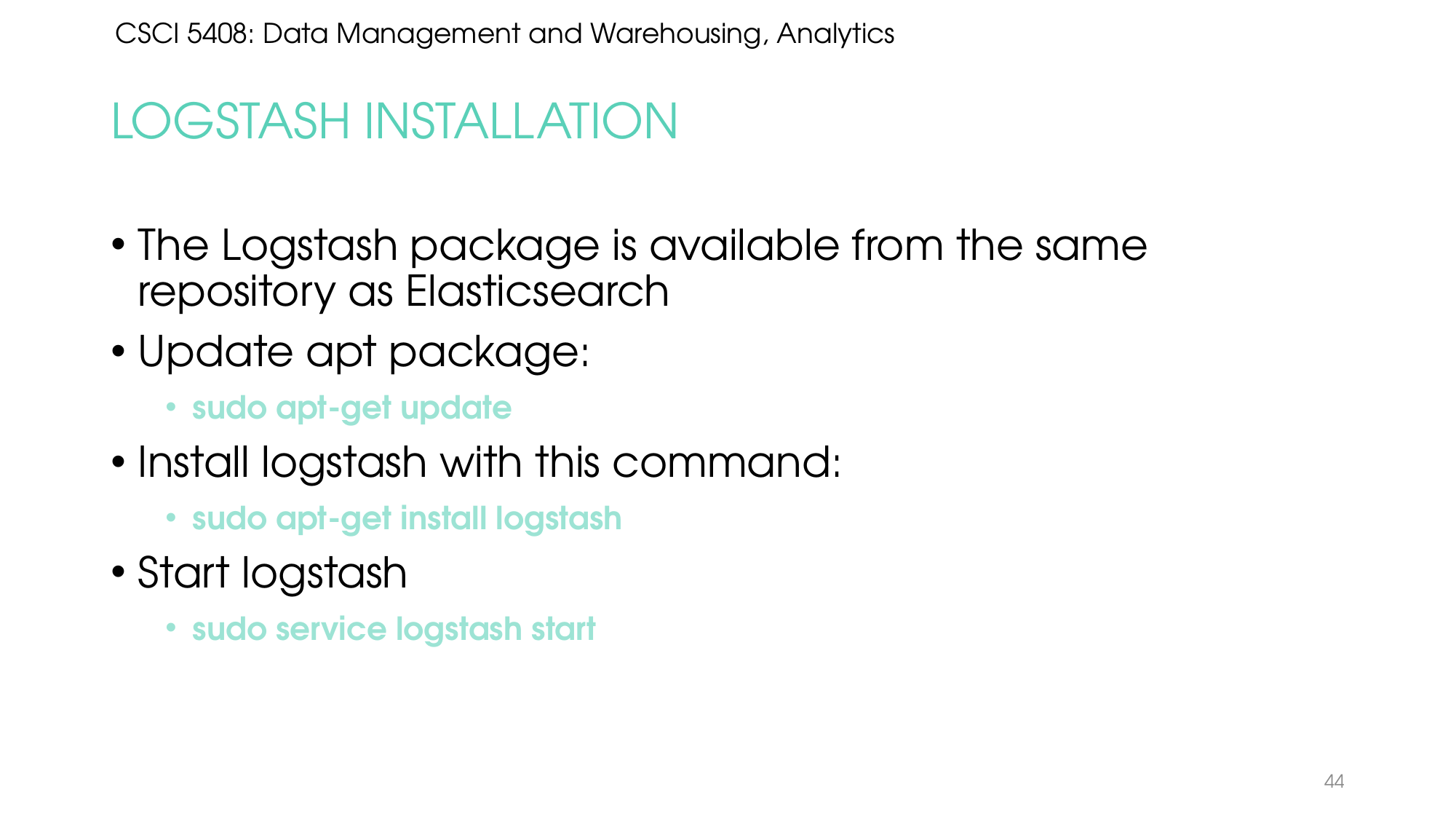

# Logstash Installation
The Logstash package is available from the same repository as Elasticsearch
Update apt package:
sudo apt-get update
Install logstash with this command:
sudo apt-get install logstash
Start logstash
sudo service logstash start

44